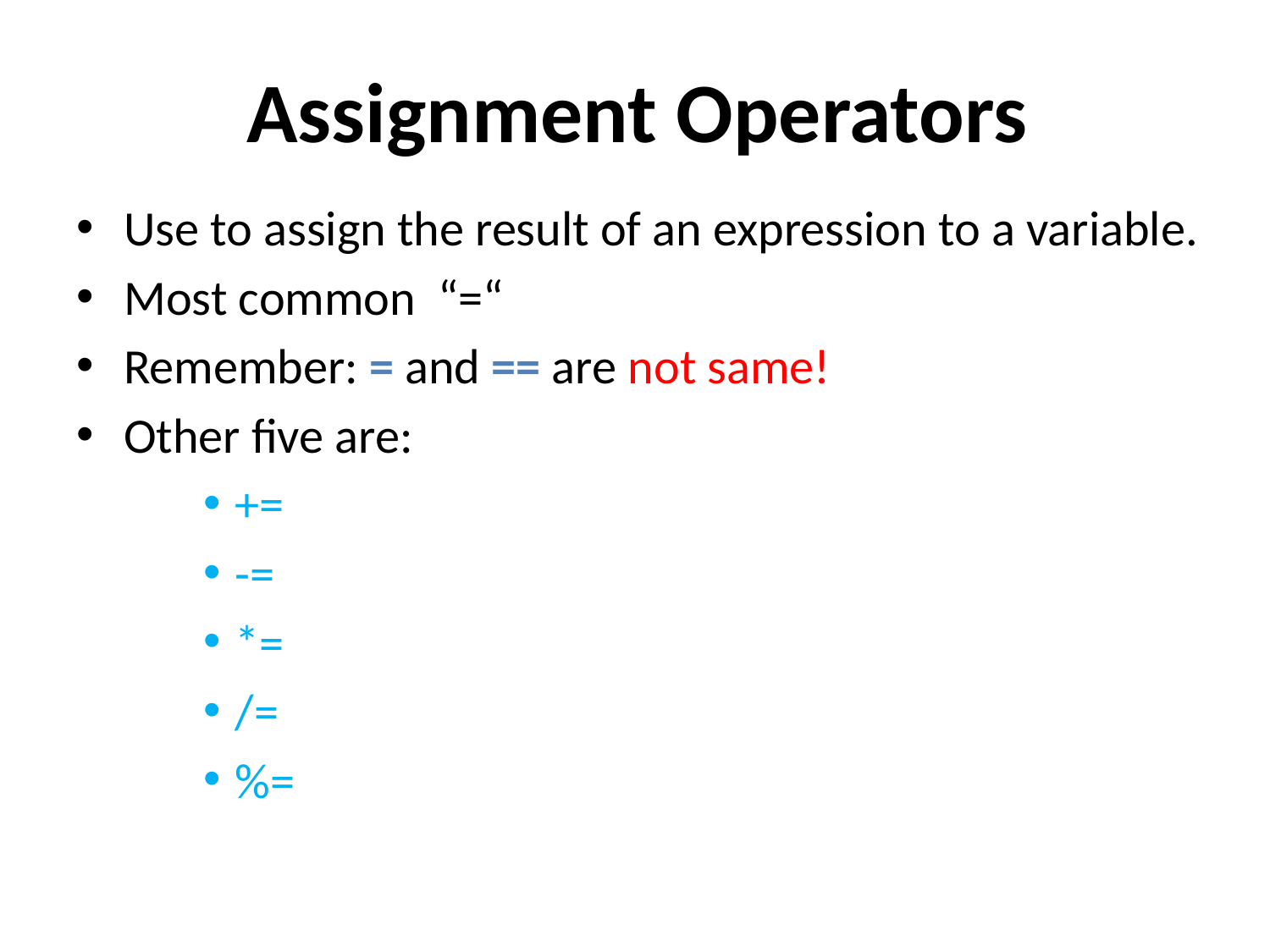

# Assignment Operators
Use to assign the result of an expression to a variable.
Most common  “=“
Remember: = and == are not same!
Other five are:
+=
-=
*=
/=
%=